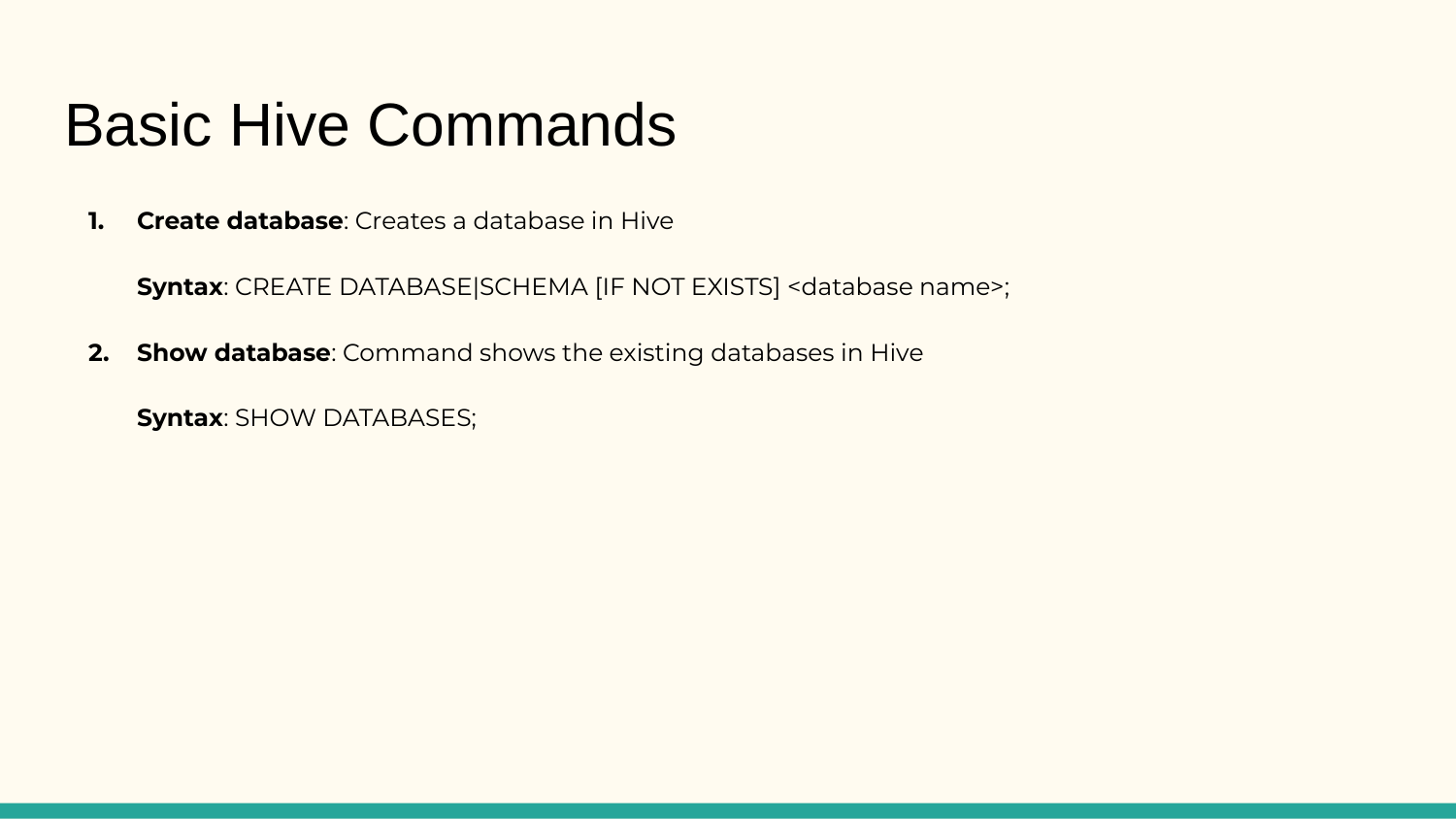

# Basic Hive Commands
Create database: Creates a database in Hive
Syntax: CREATE DATABASE|SCHEMA [IF NOT EXISTS] <database name>;
Show database: Command shows the existing databases in Hive
Syntax: SHOW DATABASES;